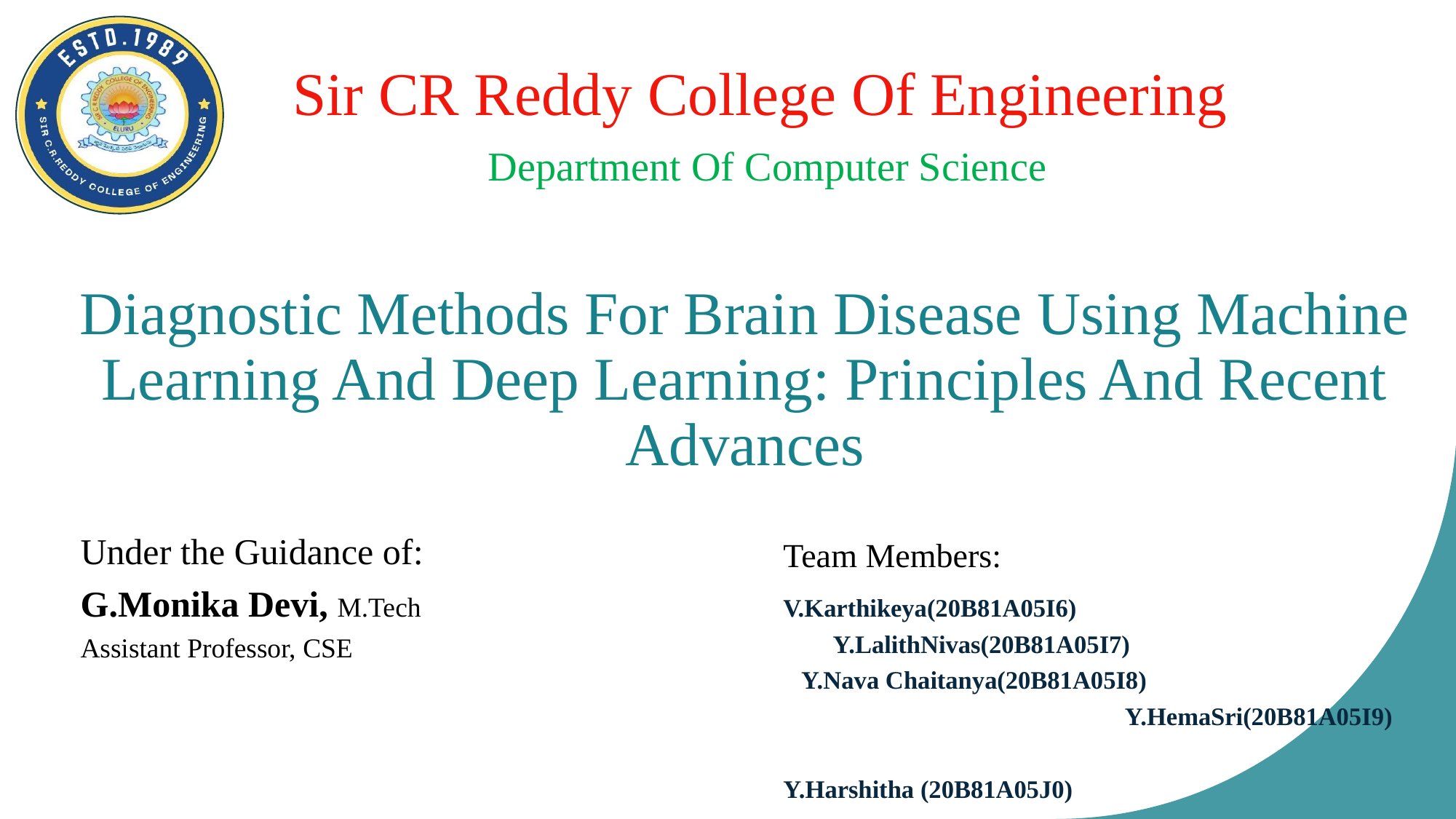

# Sir CR Reddy College Of Engineering Department Of Computer Science Diagnostic Methods For Brain Disease Using Machine Learning And Deep Learning: Principles And Recent Advances
Under the Guidance of:
G.Monika Devi, M.Tech
Assistant Professor, CSE
Team Members:
V.Karthikeya(20B81A05I6)                                                                        Y.LalithNivas(20B81A05I7)                                                          Y.Nava Chaitanya(20B81A05I8)                                                                                                           Y.HemaSri(20B81A05I9)                                                                                                Y.Harshitha (20B81A05J0)